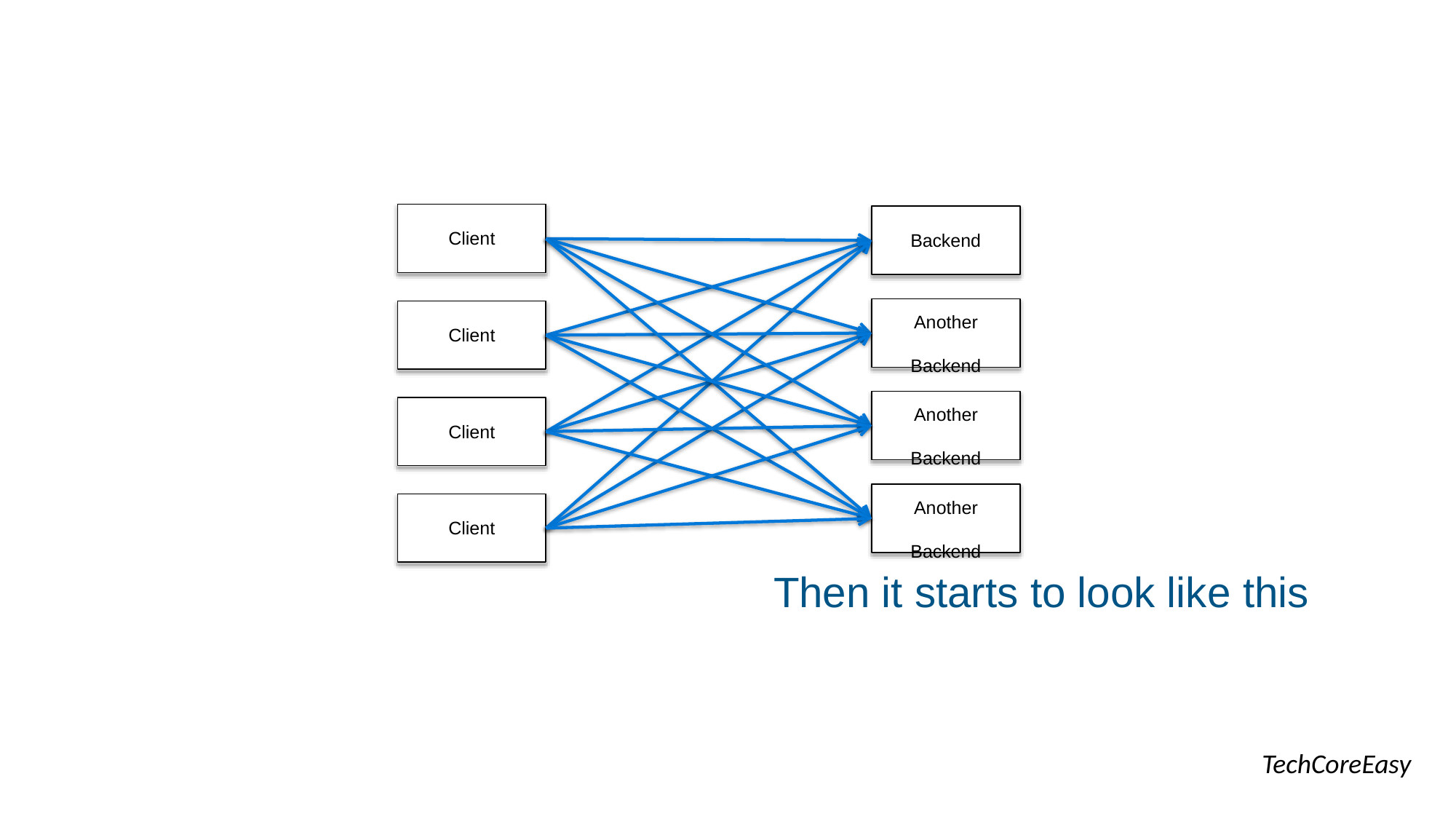

Client
Backend

Another  Backend
Client

Another  Backend
Client

Another  Backend
Client
Then it starts to look like this
TechCoreEasy